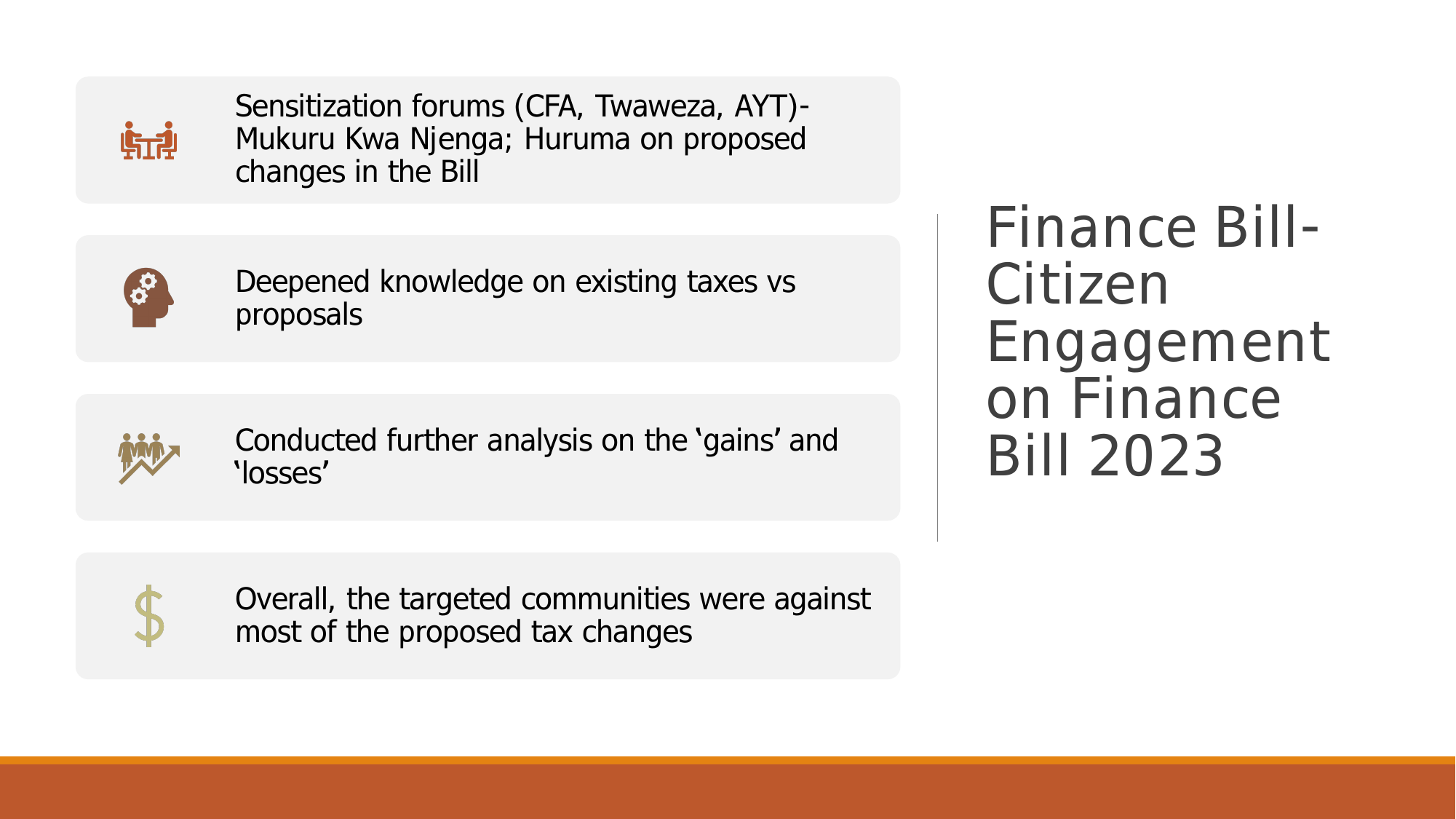

# Finance Bill- Citizen Engagement on Finance Bill 2023
Sensitization forums (CFA, Twaweza, AYT)- Mukuru Kwa Njenga; Huruma on proposed changes in the Bill
Deepened knowledge on existing taxes vs proposals
Conducted further analysis on the ‘gains’ and ‘losses’
Overall, the targeted communities were against most of the proposed tax changes